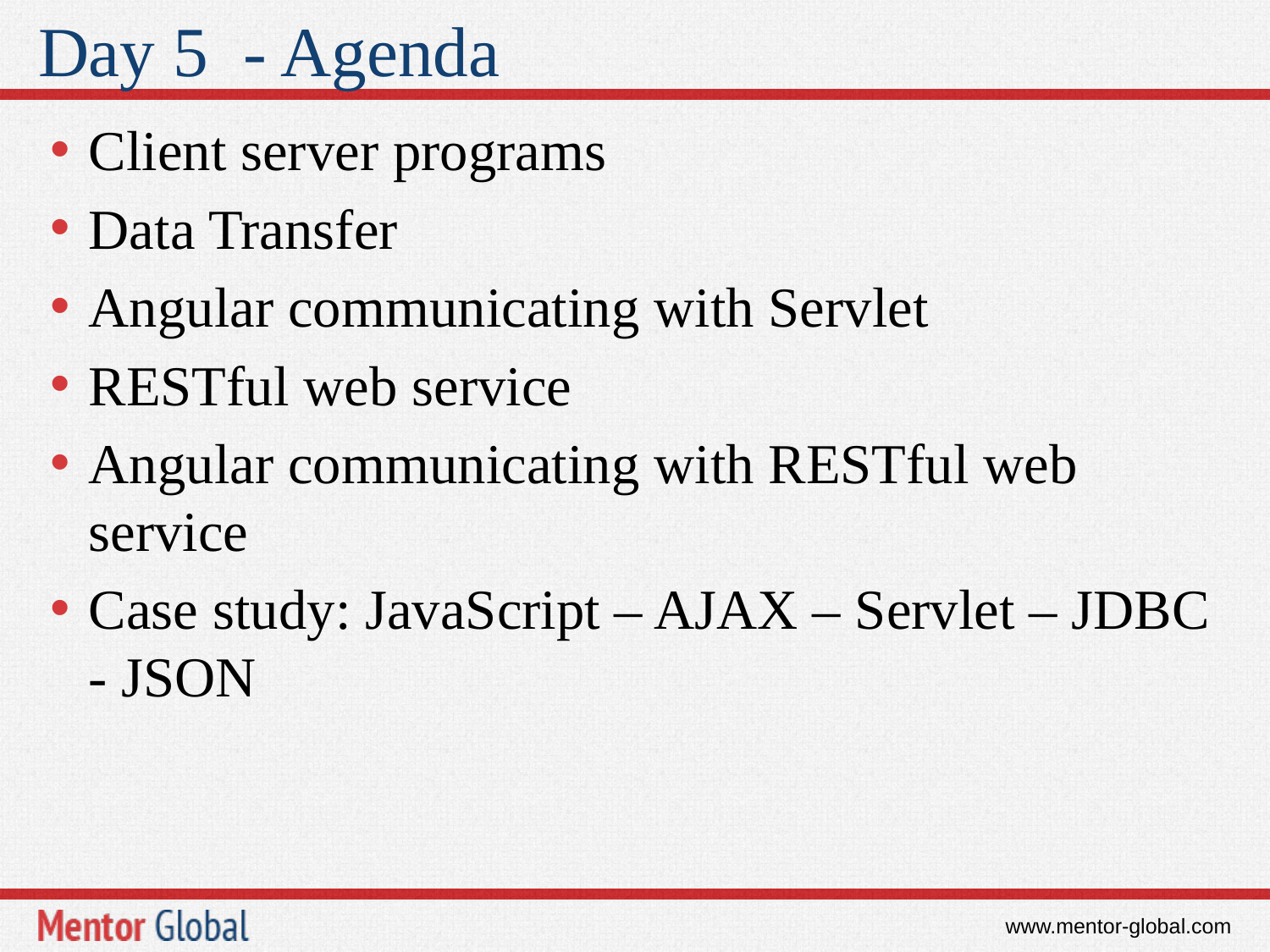

# Day 5  - Agenda
Client server programs
Data Transfer
Angular communicating with Servlet
RESTful web service
Angular communicating with RESTful web service
Case study: JavaScript – AJAX – Servlet – JDBC - JSON